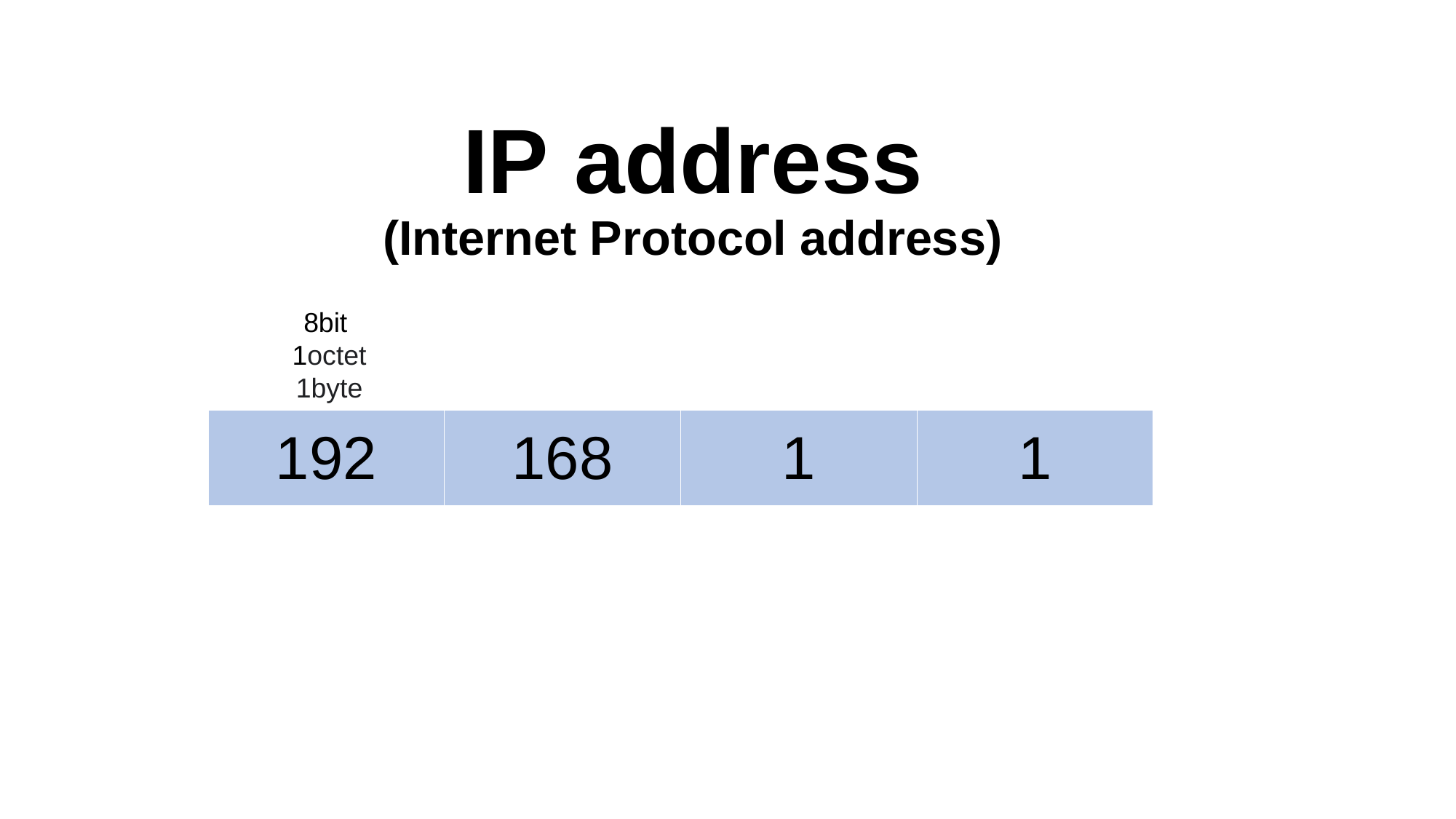

# IP address (Internet Protocol address)
8bit
1octet
1byte
| 192 | 168 | 1 | 1 |
| --- | --- | --- | --- |